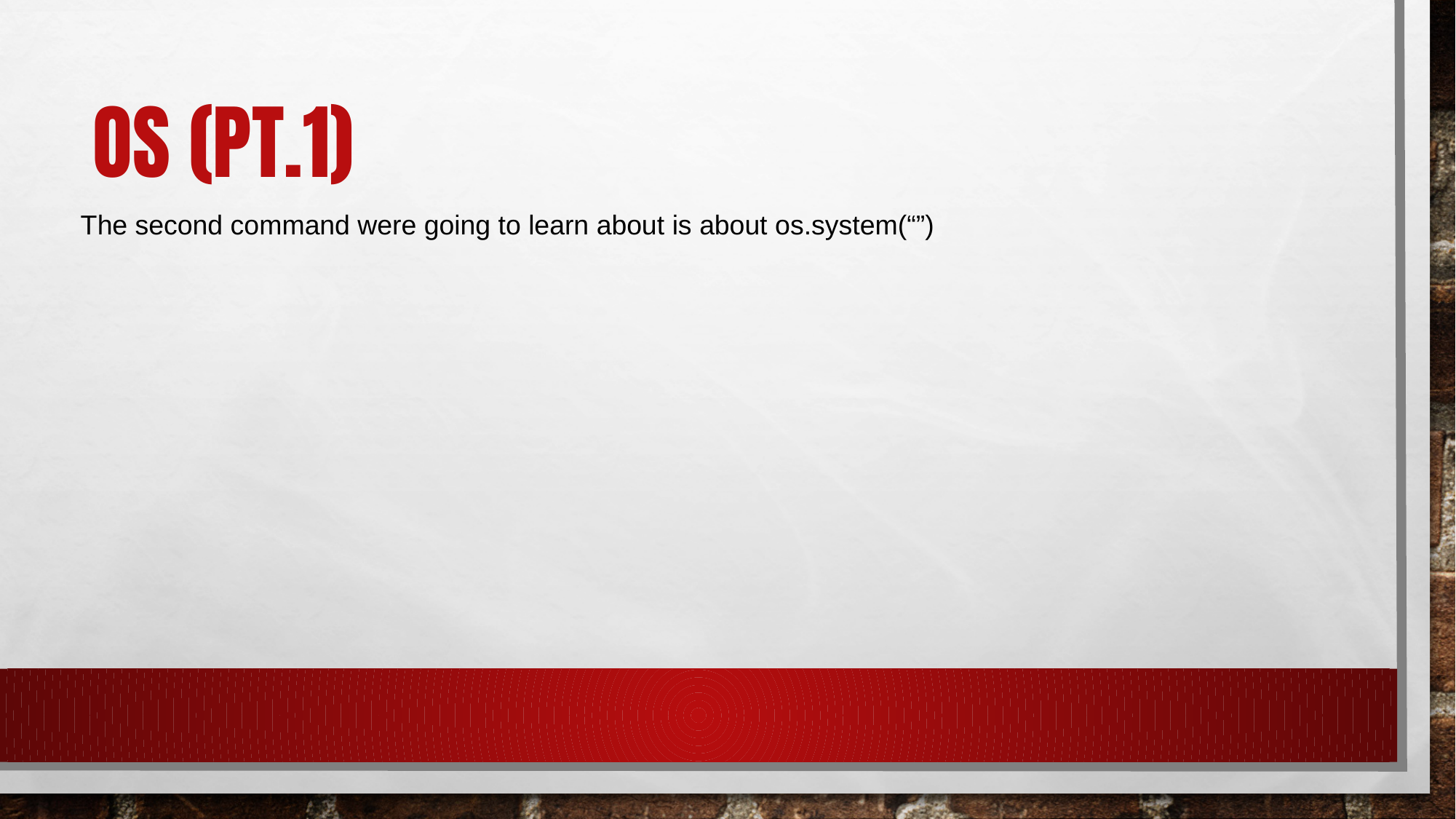

# OS (Pt.1)
The second command were going to learn about is about os.system(“”)